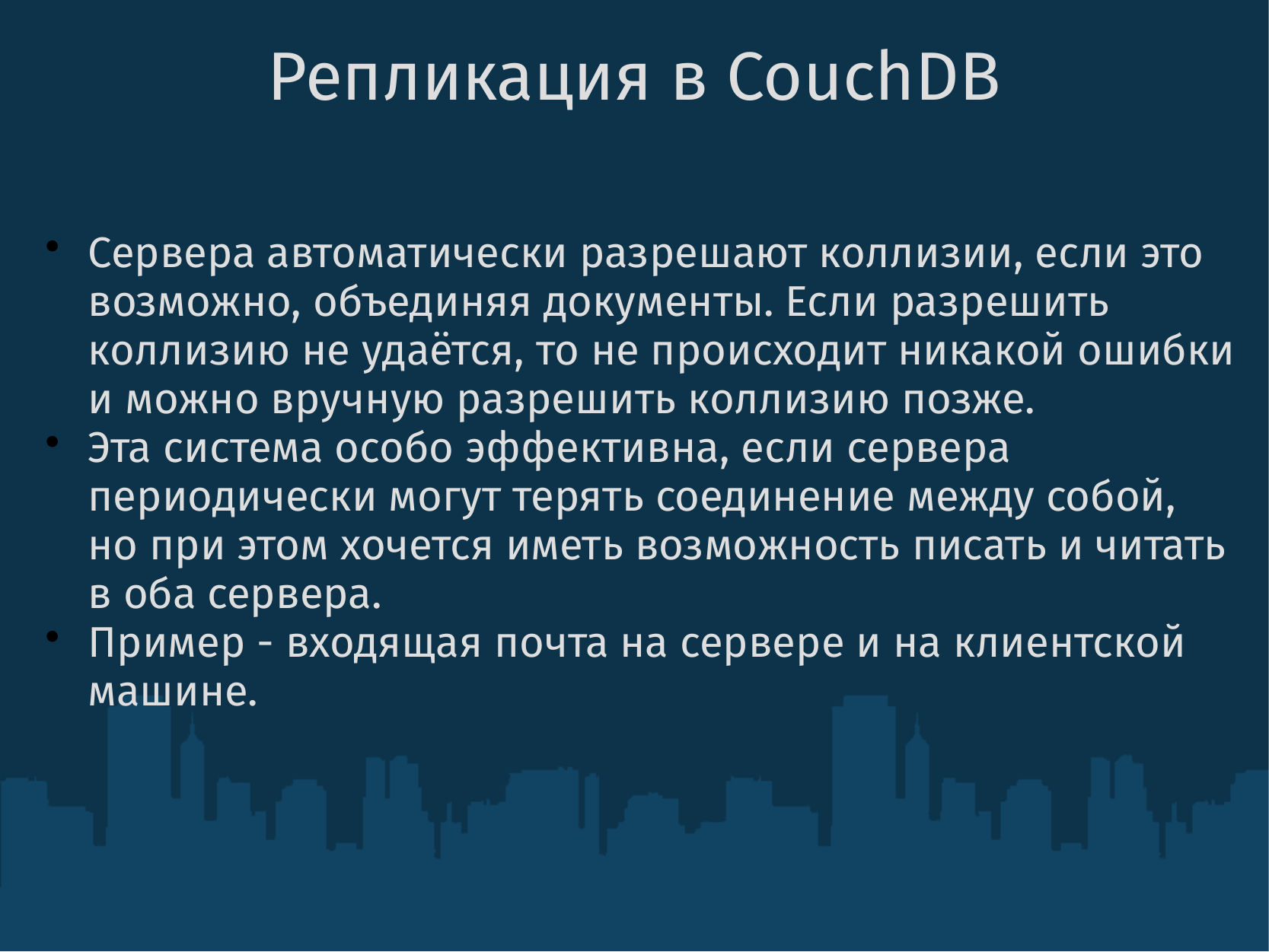

# Репликация в CouchDB
Сервера автоматически разрешают коллизии, если это возможно, объединяя документы. Если разрешить коллизию не удаётся, то не происходит никакой ошибки и можно вручную разрешить коллизию позже.
Эта система особо эффективна, если сервера периодически могут терять соединение между собой, но при этом хочется иметь возможность писать и читать в оба сервера.
Пример - входящая почта на сервере и на клиентской машине.